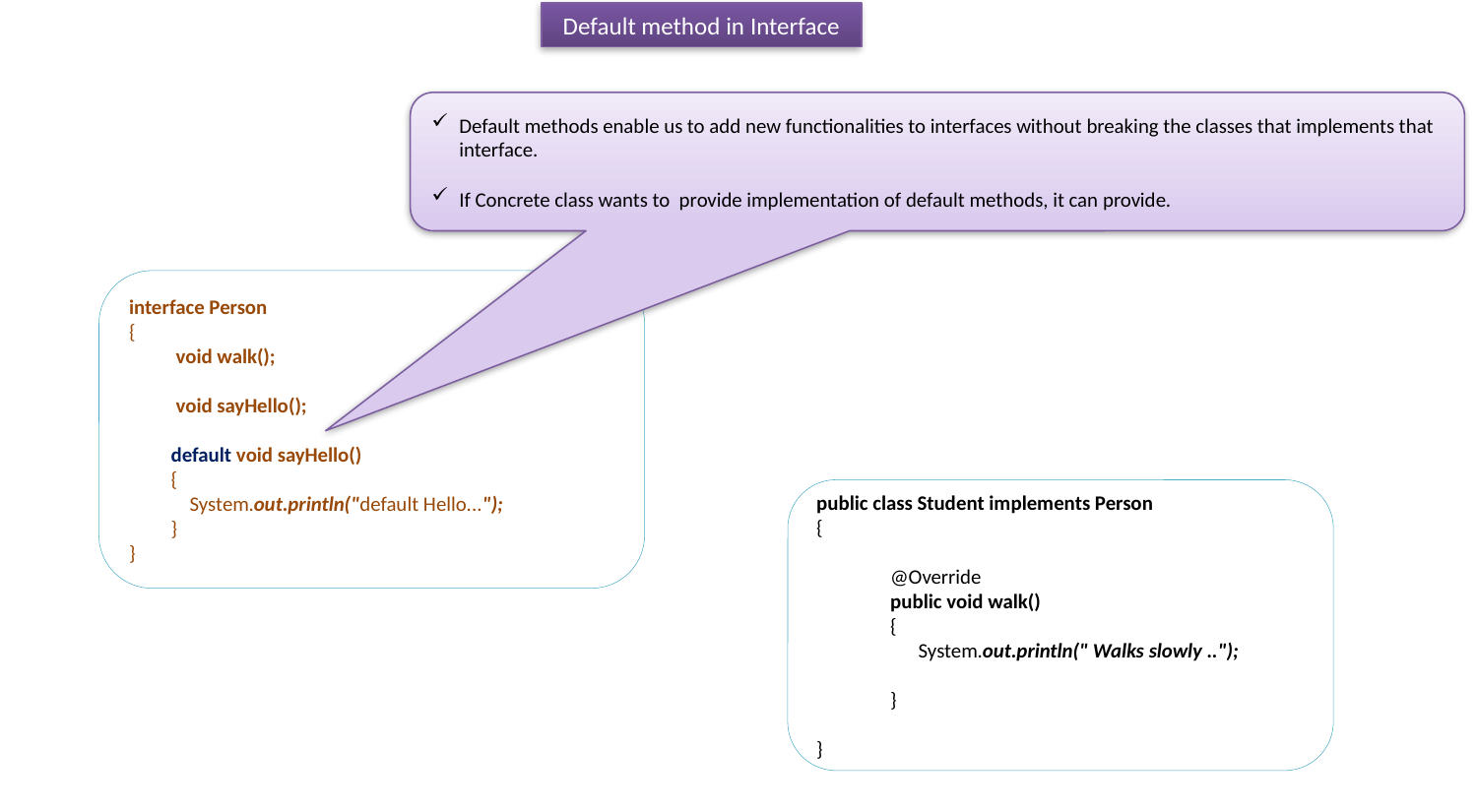

Default method in Interface

Default methods enable us to add new functionalities to interfaces without breaking the classes that implements that interface.

If Concrete class wants to  provide implementation of default methods, it can provide.

interface Person
{
          void walk();

          void sayHello();

         default void sayHello()
         {
             System.out.println("default Hello...");
         }
}
public class Student implements Person
{

@Override
public void walk()
{
      System.out.println(" Walks slowly ..");

}

}